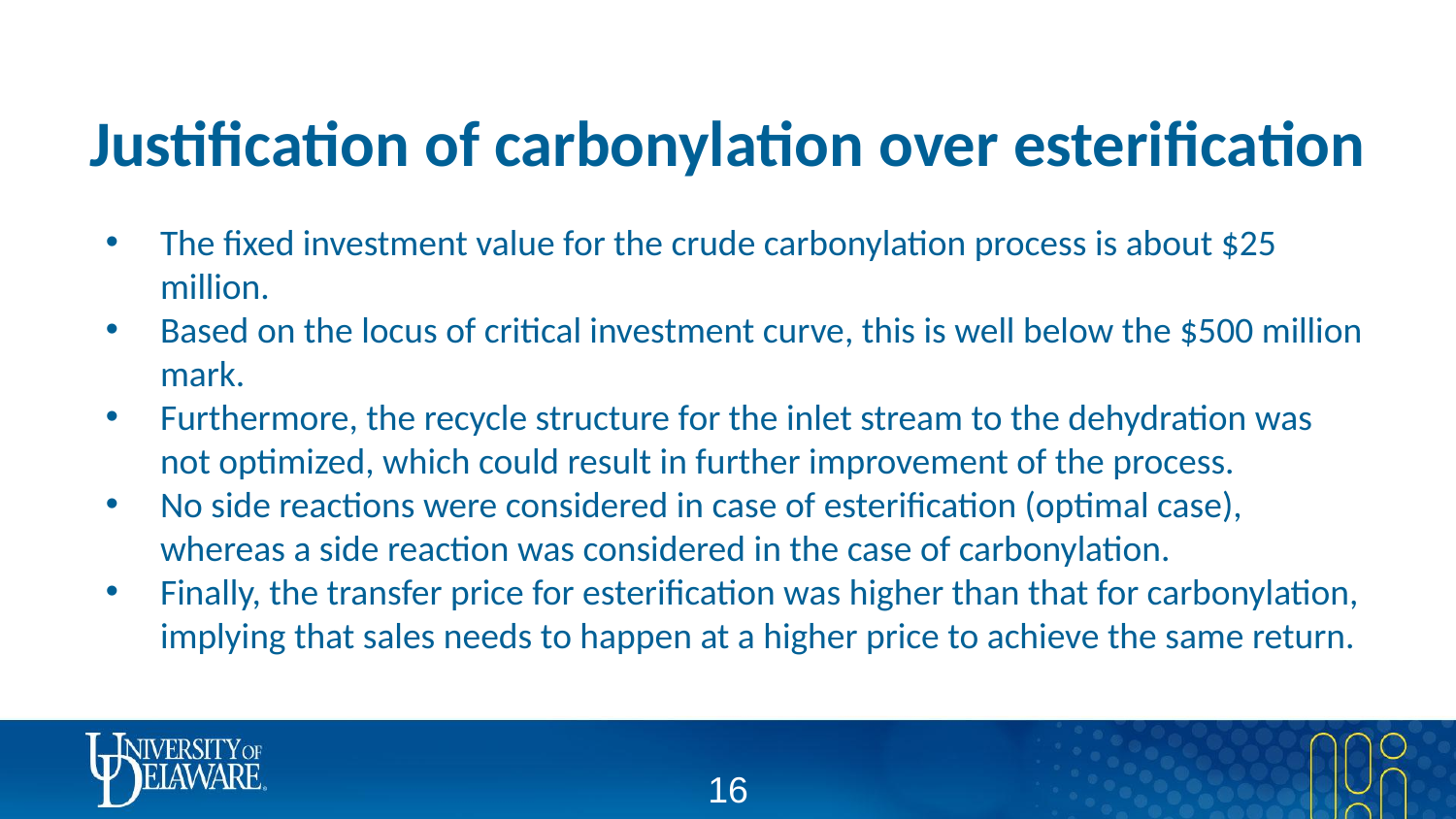

# Justification of carbonylation over esterification
The fixed investment value for the crude carbonylation process is about $25 million.
Based on the locus of critical investment curve, this is well below the $500 million mark.
Furthermore, the recycle structure for the inlet stream to the dehydration was not optimized, which could result in further improvement of the process.
No side reactions were considered in case of esterification (optimal case), whereas a side reaction was considered in the case of carbonylation.
Finally, the transfer price for esterification was higher than that for carbonylation, implying that sales needs to happen at a higher price to achieve the same return.
16